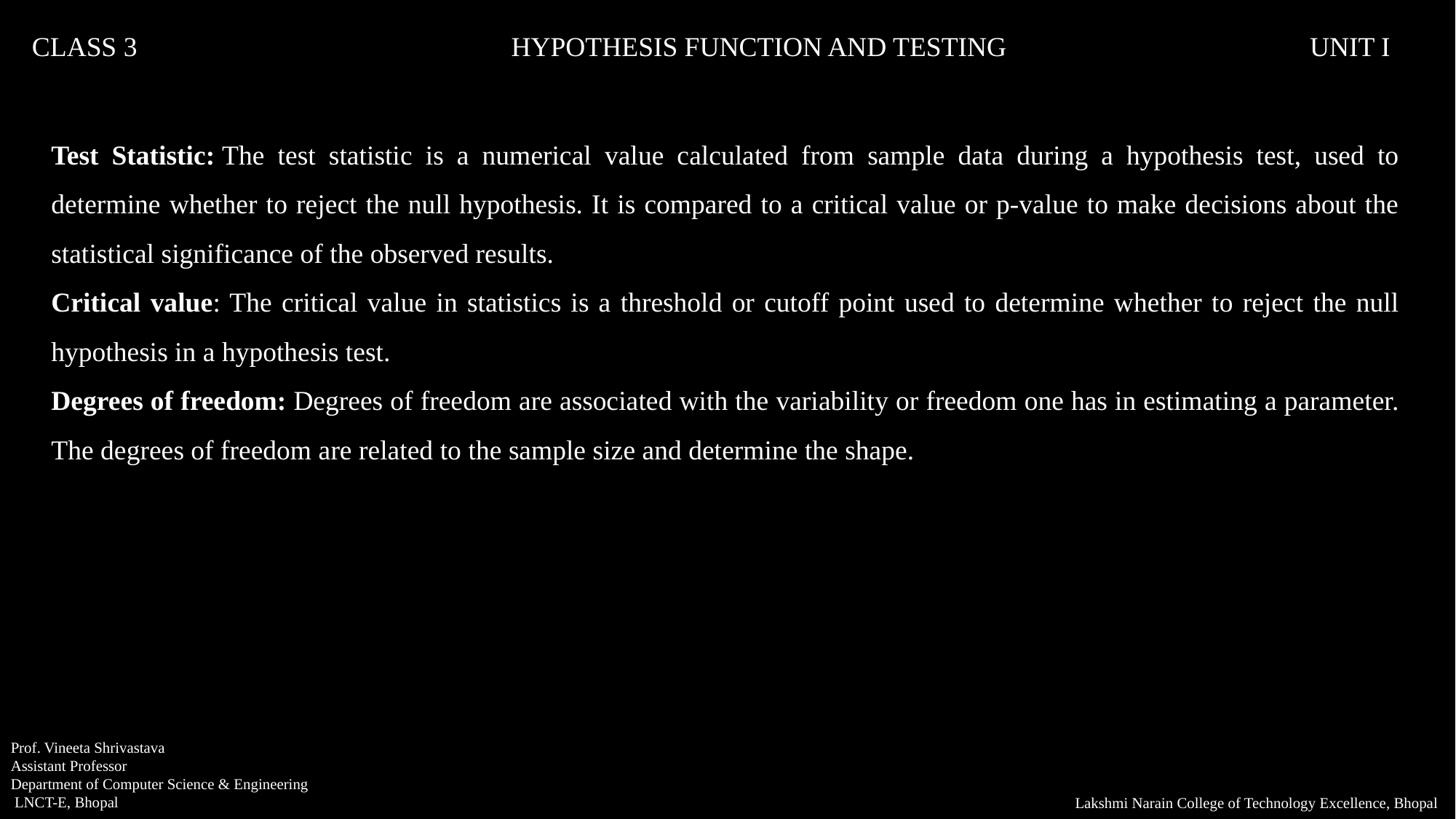

CLASS 3			                      HYPOTHESIS FUNCTION AND TESTING		                           UNIT I
Test Statistic: The test statistic is a numerical value calculated from sample data during a hypothesis test, used to determine whether to reject the null hypothesis. It is compared to a critical value or p-value to make decisions about the statistical significance of the observed results.
Critical value: The critical value in statistics is a threshold or cutoff point used to determine whether to reject the null hypothesis in a hypothesis test.
Degrees of freedom: Degrees of freedom are associated with the variability or freedom one has in estimating a parameter. The degrees of freedom are related to the sample size and determine the shape.
Prof. Vineeta Shrivastava
Assistant Professor
Department of Computer Science & Engineering
 LNCT-E, Bhopal
Lakshmi Narain College of Technology Excellence, Bhopal